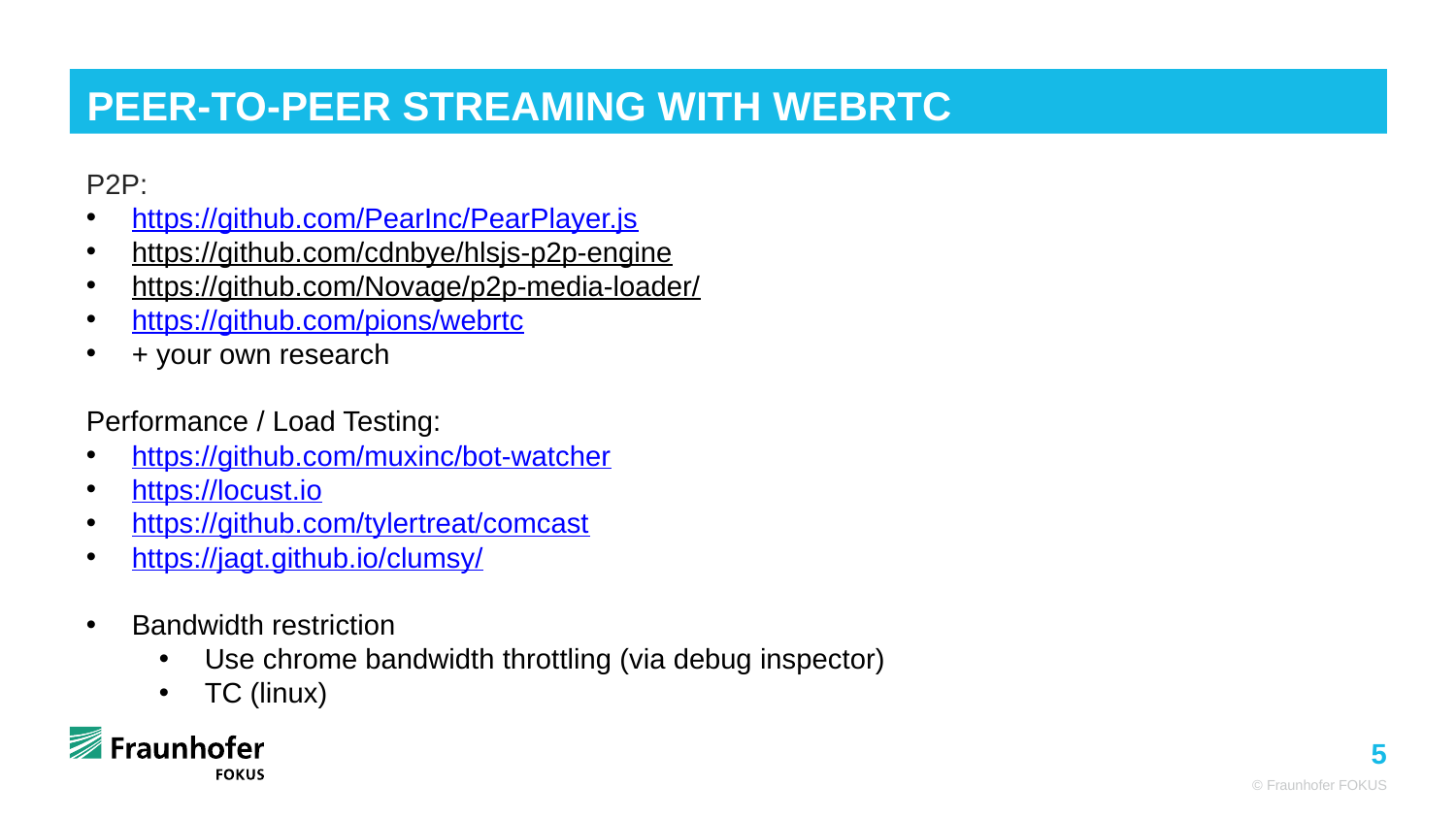

Peer-to-Peer Streaming with WebRTC
P2P:
https://github.com/PearInc/PearPlayer.js
https://github.com/cdnbye/hlsjs-p2p-engine
https://github.com/Novage/p2p-media-loader/
https://github.com/pions/webrtc
+ your own research

Performance / Load Testing:
https://github.com/muxinc/bot-watcher
https://locust.io
https://github.com/tylertreat/comcast
https://jagt.github.io/clumsy/

Bandwidth restriction
Use chrome bandwidth throttling (via debug inspector)
TC (linux)

© Fraunhofer FOKUS